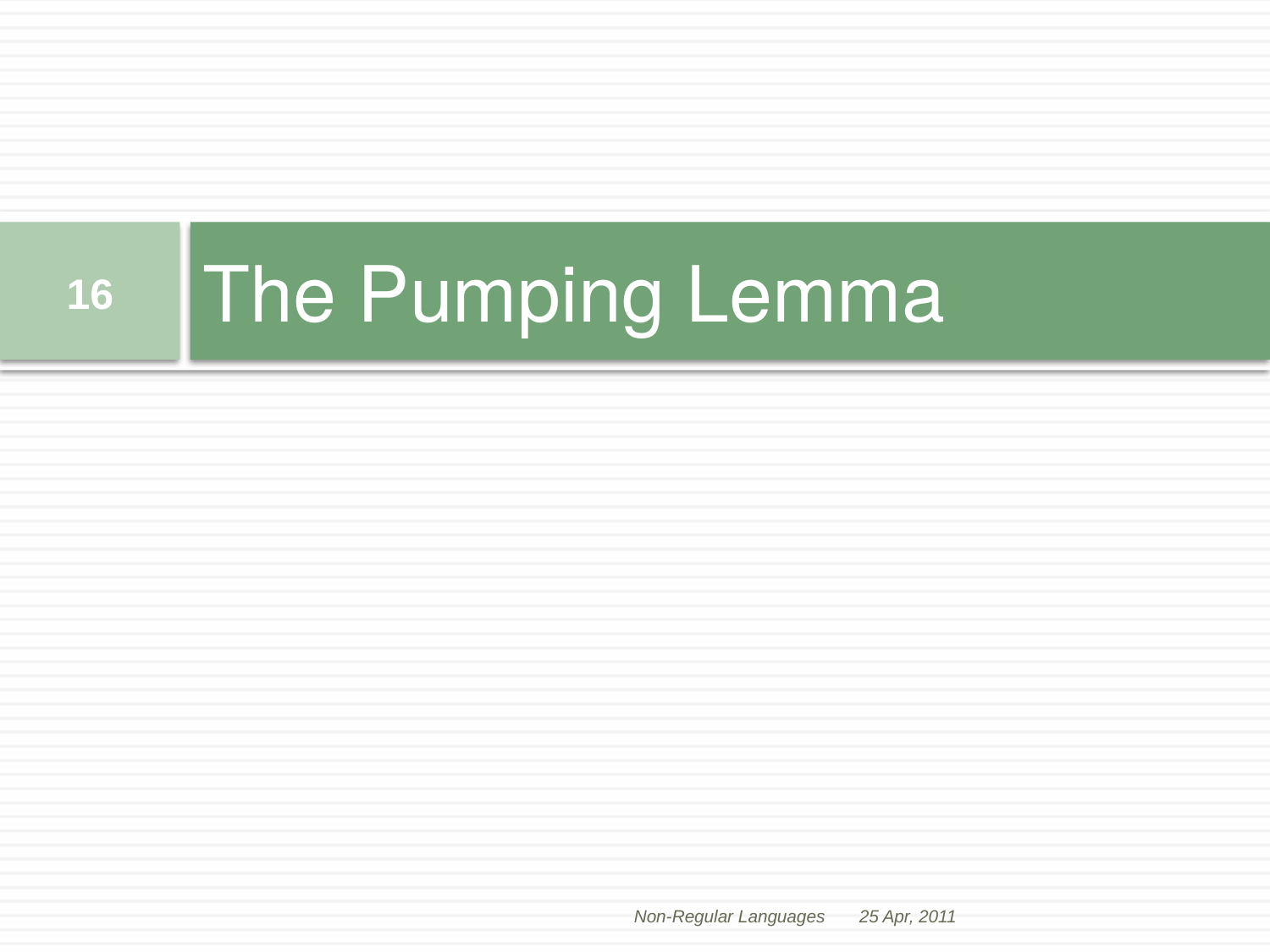

# The Pumping Lemma
16

Non-Regular Languages
25 Apr, 2011